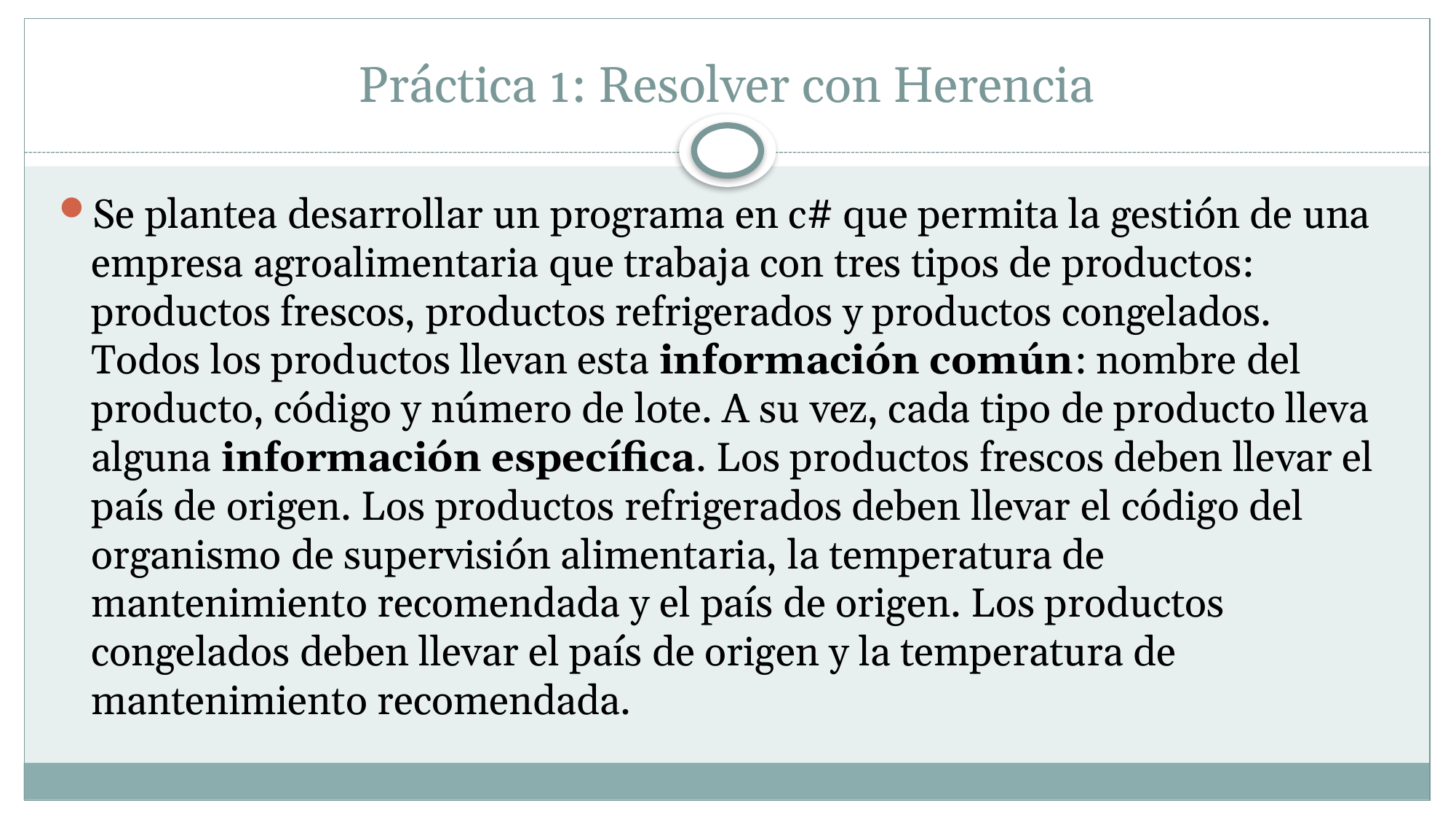

# Práctica 1: Resolver con Herencia
Se plantea desarrollar un programa en c# que permita la gestión de una empresa agroalimentaria que trabaja con tres tipos de productos: productos frescos, productos refrigerados y productos congelados. Todos los productos llevan esta información común: nombre del producto, código y número de lote. A su vez, cada tipo de producto lleva alguna información específica. Los productos frescos deben llevar el país de origen. Los productos refrigerados deben llevar el código del organismo de supervisión alimentaria, la temperatura de mantenimiento recomendada y el país de origen. Los productos congelados deben llevar el país de origen y la temperatura de mantenimiento recomendada.